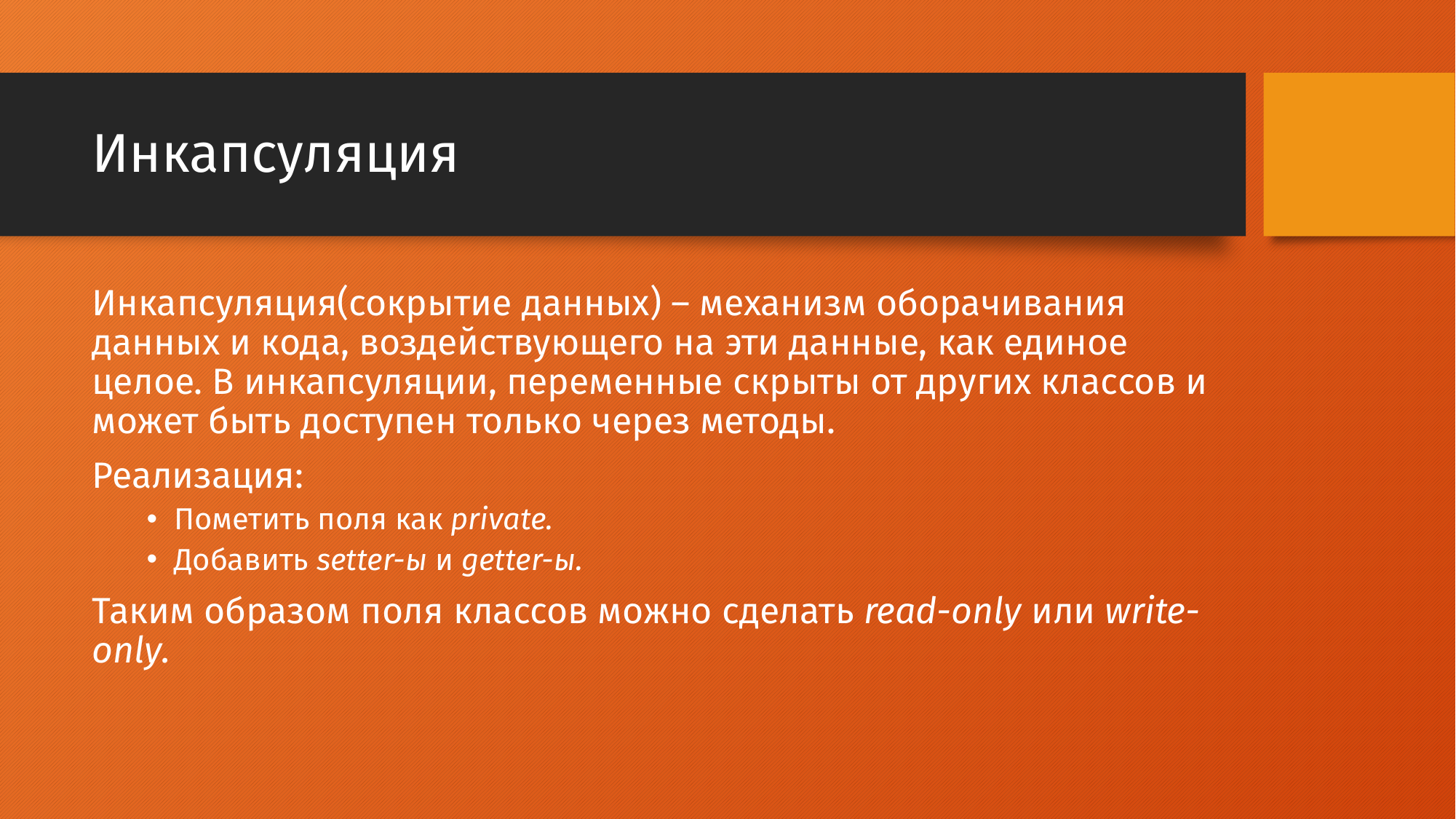

# Инкапсуляция
Инкапсуляция(сокрытие данных) – механизм оборачивания данных и кода, воздействующего на эти данные, как единое целое. В инкапсуляции, переменные скрыты от других классов и может быть доступен только через методы.
Реализация:
Пометить поля как private.
Добавить setter-ы и getter-ы.
Таким образом поля классов можно сделать read-only или write-only.